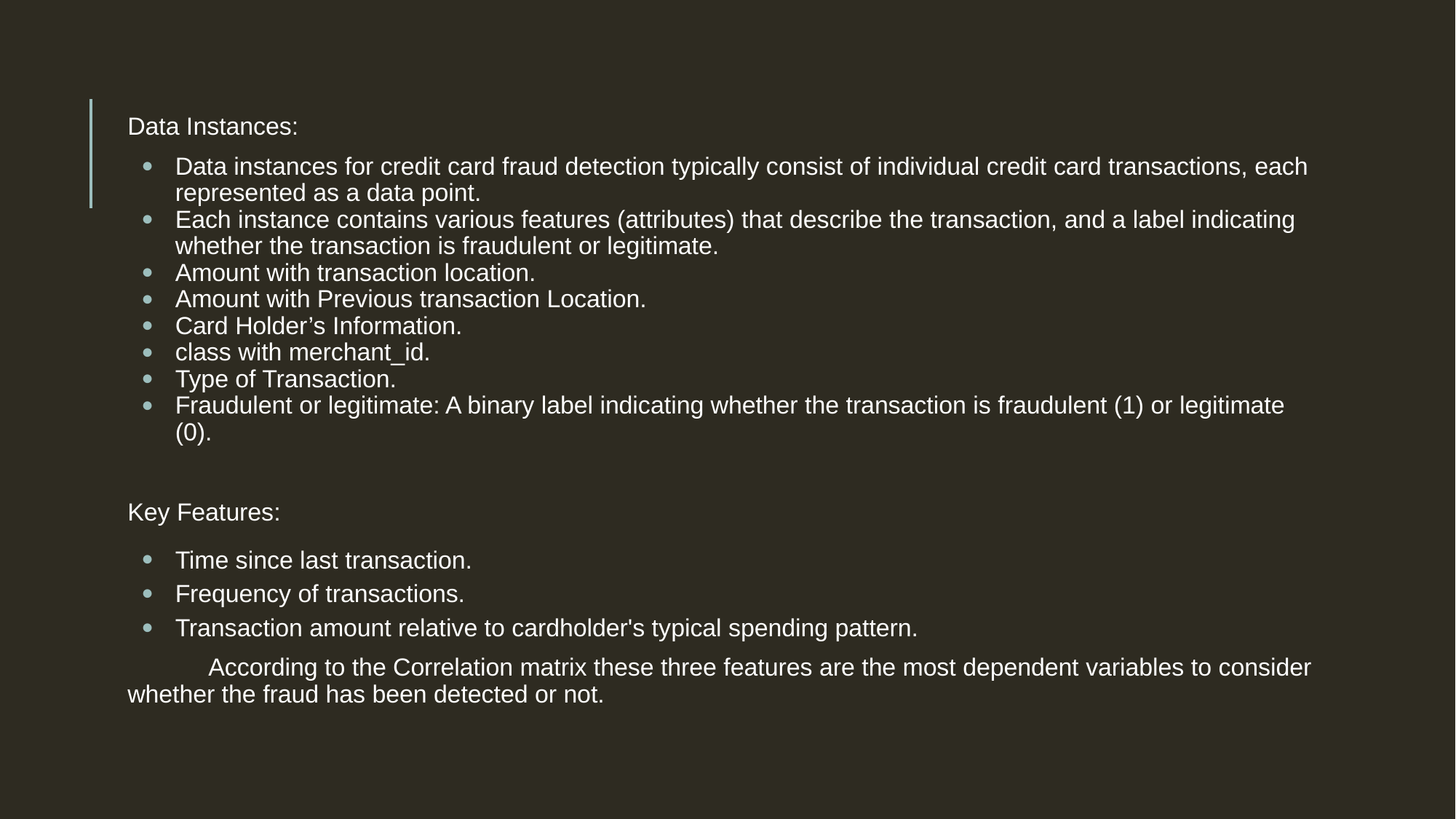

#
Data Instances:
Data instances for credit card fraud detection typically consist of individual credit card transactions, each represented as a data point.
Each instance contains various features (attributes) that describe the transaction, and a label indicating whether the transaction is fraudulent or legitimate.
Amount with transaction location.
Amount with Previous transaction Location.
Card Holder’s Information.
class with merchant_id.
Type of Transaction.
Fraudulent or legitimate: A binary label indicating whether the transaction is fraudulent (1) or legitimate (0).

Key Features:
Time since last transaction.
Frequency of transactions.
Transaction amount relative to cardholder's typical spending pattern.
	According to the Correlation matrix these three features are the most dependent variables to consider whether the fraud has been detected or not.